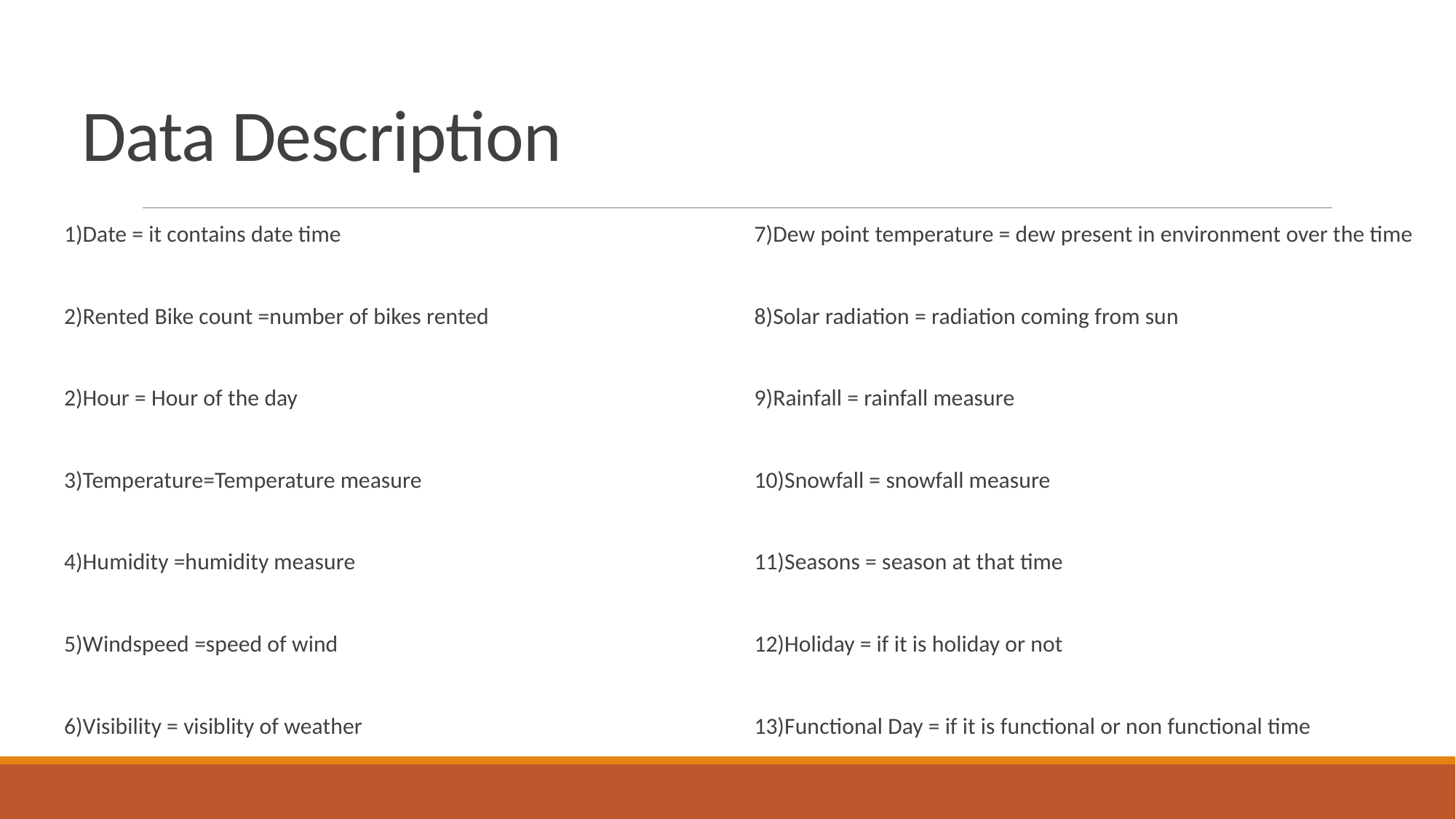

# Data Description
1)Date = it contains date time

2)Rented Bike count =number of bikes rented

2)Hour = Hour of the day

3)Temperature=Temperature measure

4)Humidity =humidity measure

5)Windspeed =speed of wind

6)Visibility = visiblity of weather

7)Dew point temperature = dew present in environment over the time

8)Solar radiation = radiation coming from sun

9)Rainfall = rainfall measure

10)Snowfall = snowfall measure

11)Seasons = season at that time

12)Holiday = if it is holiday or not

13)Functional Day = if it is functional or non functional time